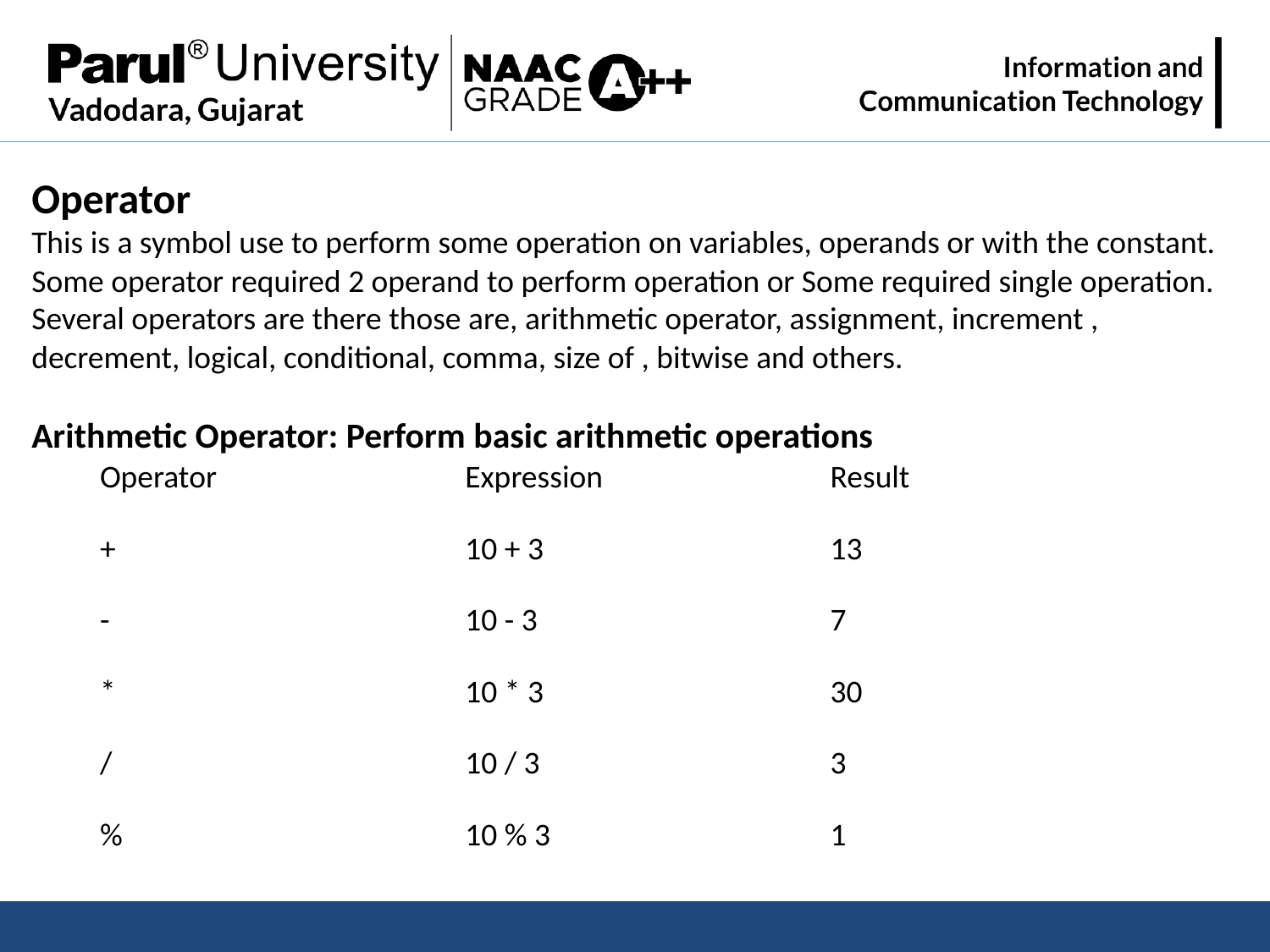

Operator
This is a symbol use to perform some operation on variables, operands or with the constant. Some operator required 2 operand to perform operation or Some required single operation. Several operators are there those are, arithmetic operator, assignment, increment , decrement, logical, conditional, comma, size of , bitwise and others.

Arithmetic Operator: Perform basic arithmetic operations
| Operator | Expression | Result |
| --- | --- | --- |
| + | 10 + 3 | 13 |
| - | 10 - 3 | 7 |
| \* | 10 \* 3 | 30 |
| / | 10 / 3 | 3 |
| % | 10 % 3 | 1 |